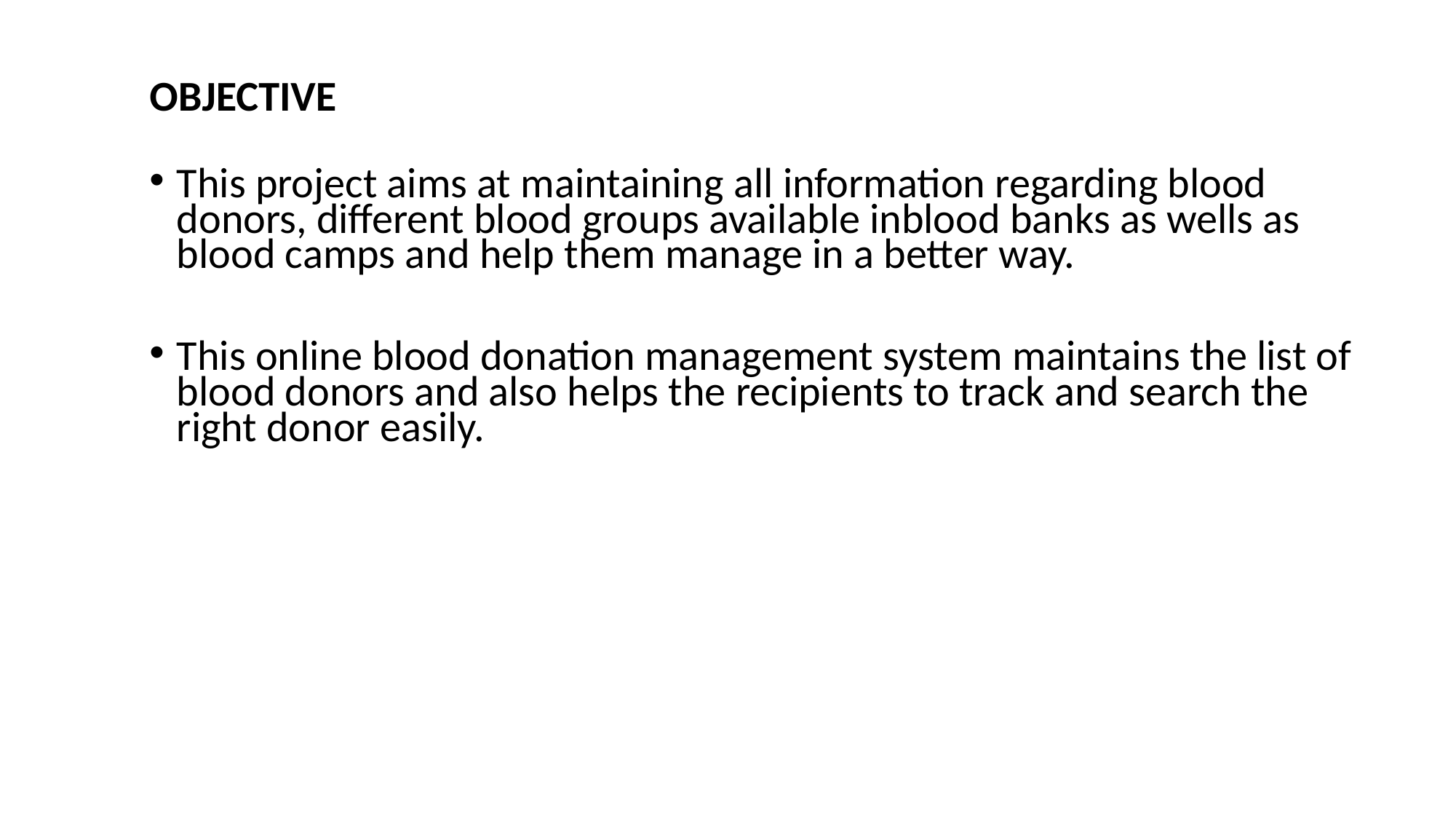

OBJECTIVE

This project aims at maintaining all information regarding blood donors, different blood groups available inblood banks as wells as blood camps and help them manage in a better way.

This online blood donation management system maintains the list of blood donors and also helps the recipients to track and search the right donor easily.